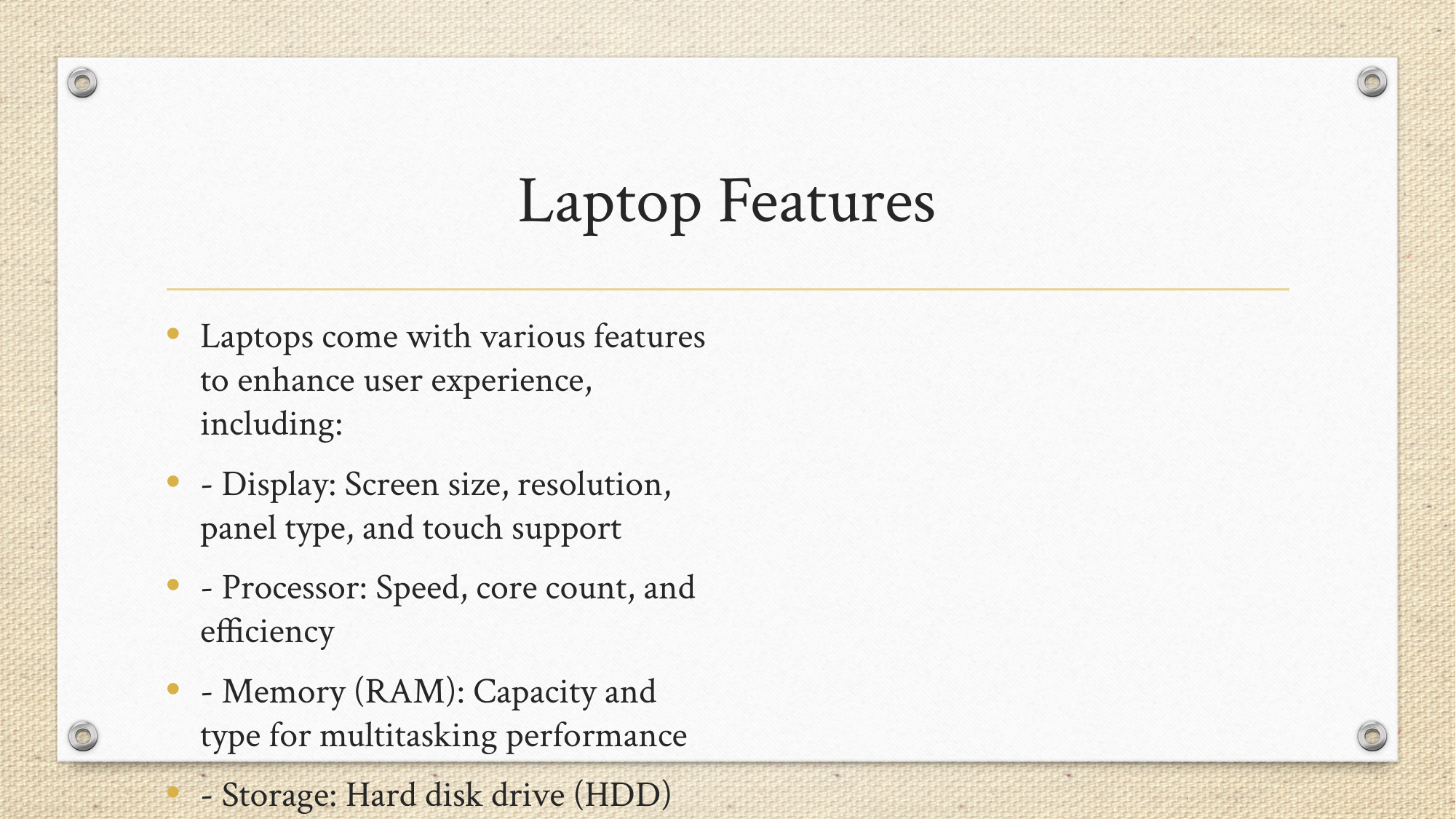

# Laptop Features
Laptops come with various features to enhance user experience, including:
- Display: Screen size, resolution, panel type, and touch support
- Processor: Speed, core count, and efficiency
- Memory (RAM): Capacity and type for multitasking performance
- Storage: Hard disk drive (HDD) or solid-state drive (SSD) for data storage
- Operating System: Software platform that controls the laptop's functionality and user interface